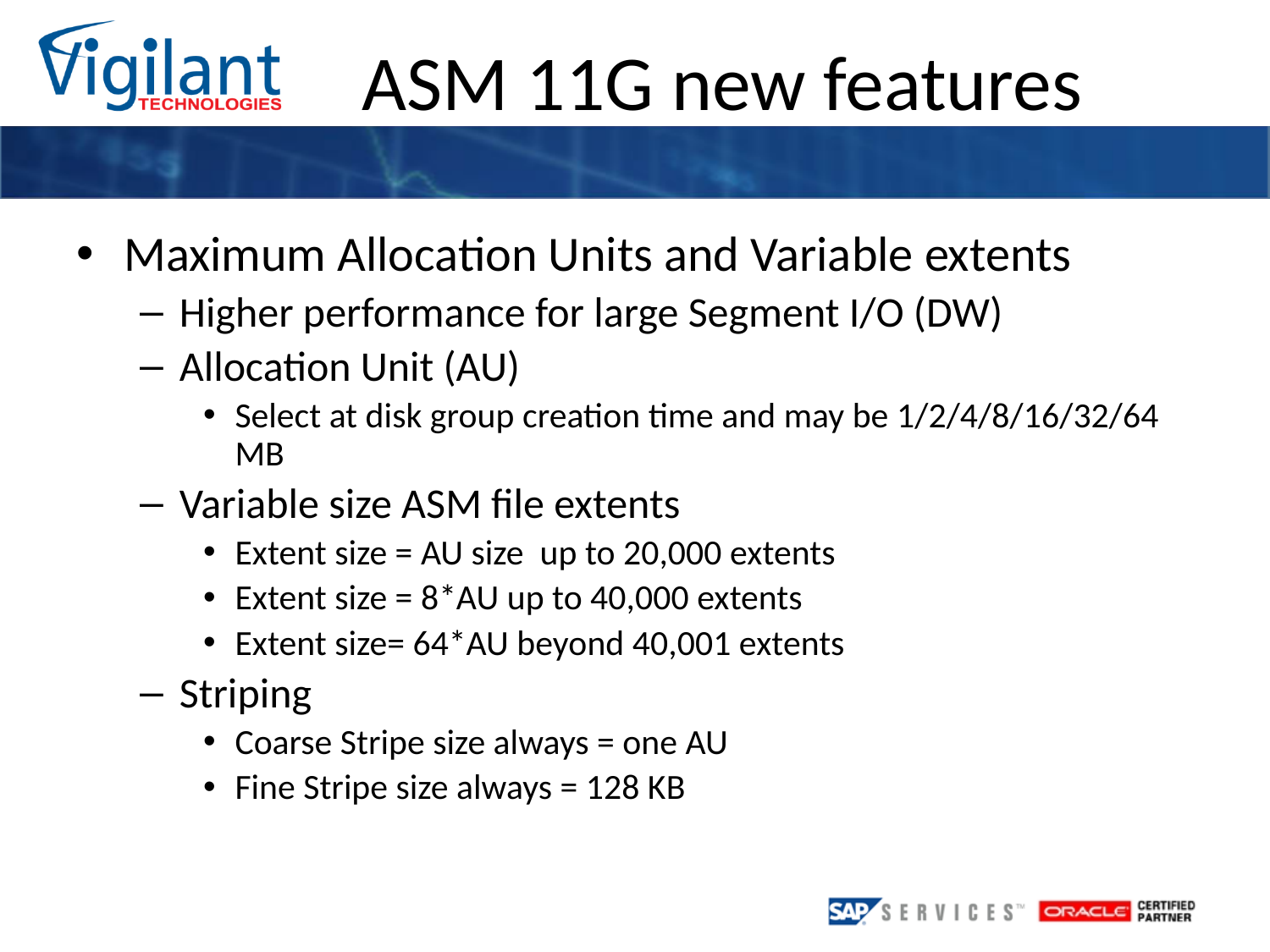

Maximum Allocation Units and Variable extents
Higher performance for large Segment I/O (DW)
Allocation Unit (AU)
Select at disk group creation time and may be 1/2/4/8/16/32/64 MB
Variable size ASM file extents
Extent size = AU size  up to 20,000 extents
Extent size = 8*AU up to 40,000 extents
Extent size= 64*AU beyond 40,001 extents
Striping
Coarse Stripe size always = one AU
Fine Stripe size always = 128 KB
ASM 11G new features